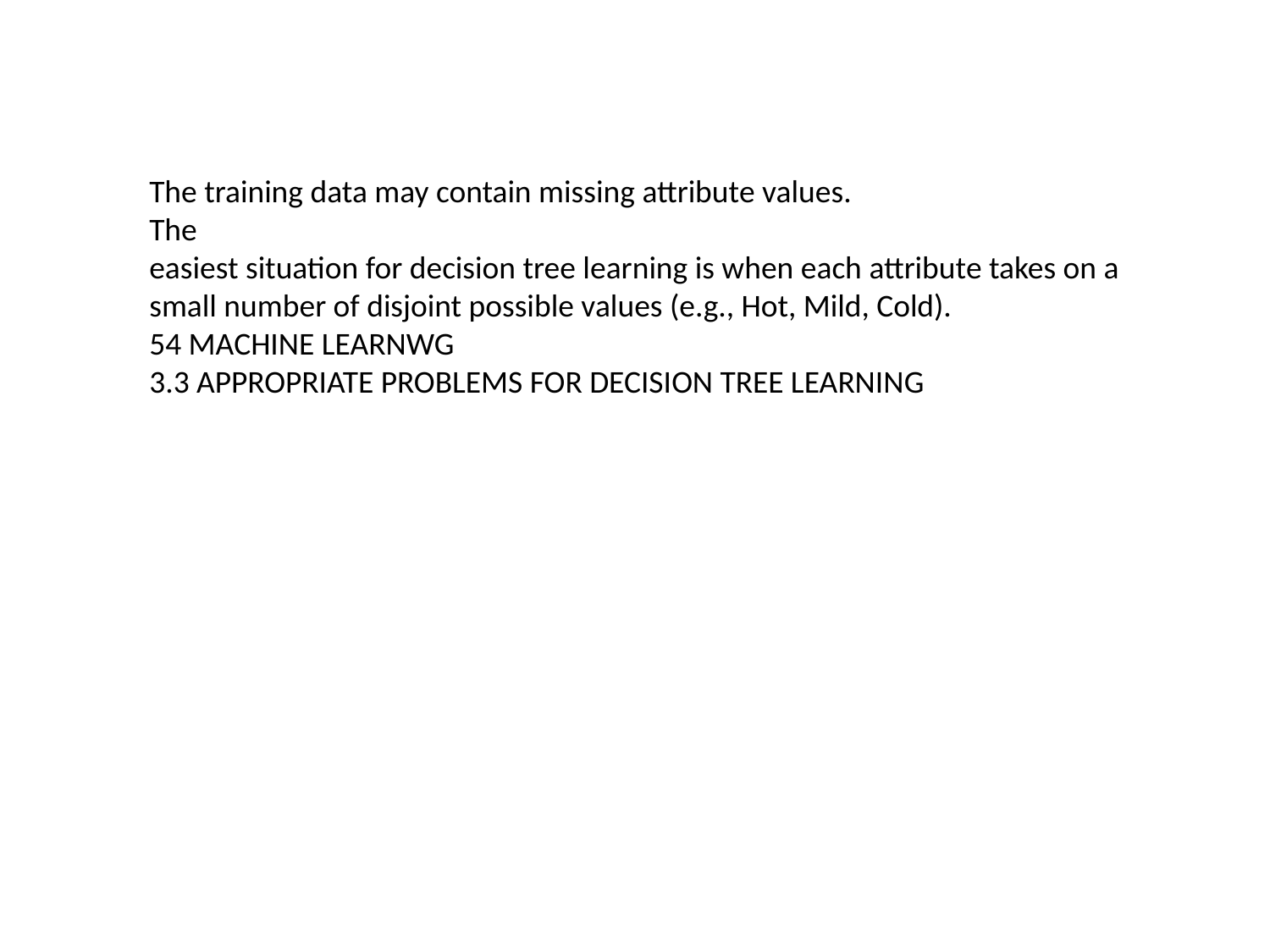

#

The training data may contain missing attribute values.
The
easiest situation for decision tree learning is when each attribute takes on a
small number of disjoint possible values (e.g., Hot, Mild, Cold).
54 MACHINE LEARNWG
3.3 APPROPRIATE PROBLEMS FOR DECISION TREE LEARNING